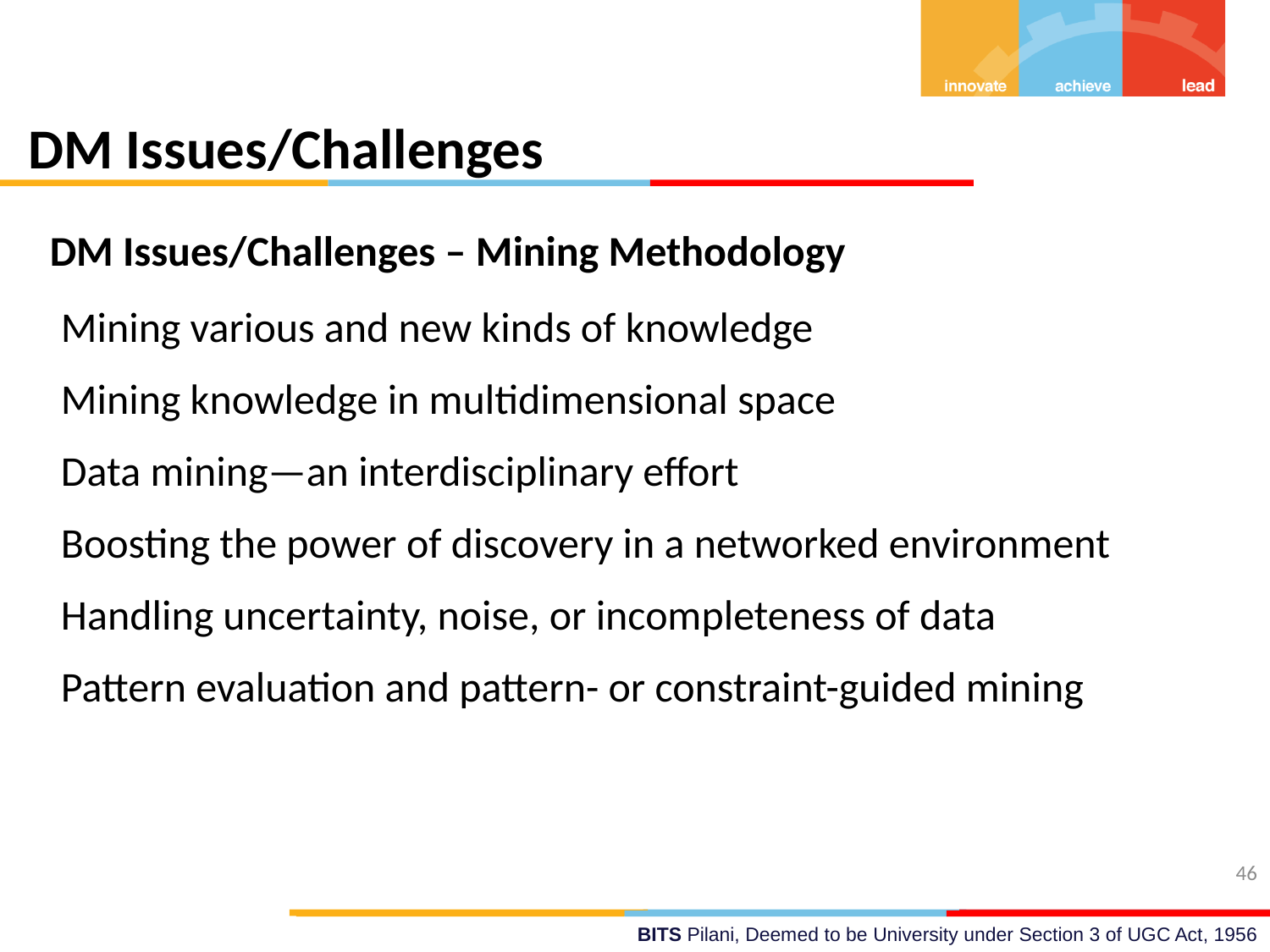

DM Issues/Challenges
DM Issues/Challenges – Mining Methodology
Mining various and new kinds of knowledge
Mining knowledge in multidimensional space
Data mining—an interdisciplinary effort
Boosting the power of discovery in a networked environment
Handling uncertainty, noise, or incompleteness of data
Pattern evaluation and pattern- or constraint-guided mining

46